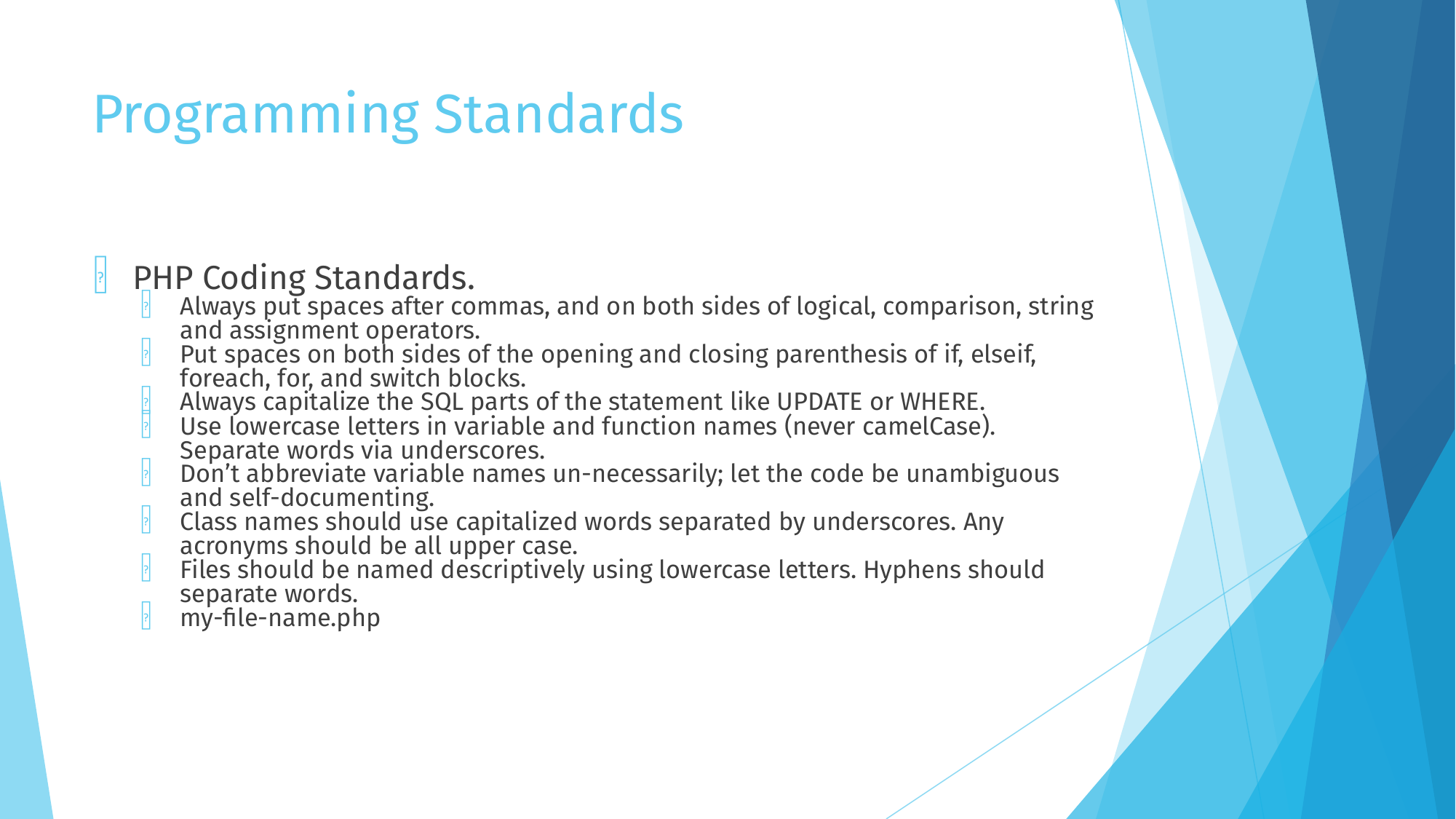

# Programming Standards
PHP Coding Standards.
Always put spaces after commas, and on both sides of logical, comparison, string and assignment operators.
Put spaces on both sides of the opening and closing parenthesis of if, elseif, foreach, for, and switch blocks.
Always capitalize the SQL parts of the statement like UPDATE or WHERE.
Use lowercase letters in variable and function names (never camelCase). Separate words via underscores.
Don’t abbreviate variable names un-necessarily; let the code be unambiguous and self-documenting.
Class names should use capitalized words separated by underscores. Any acronyms should be all upper case.
Files should be named descriptively using lowercase letters. Hyphens should separate words.
my-file-name.php